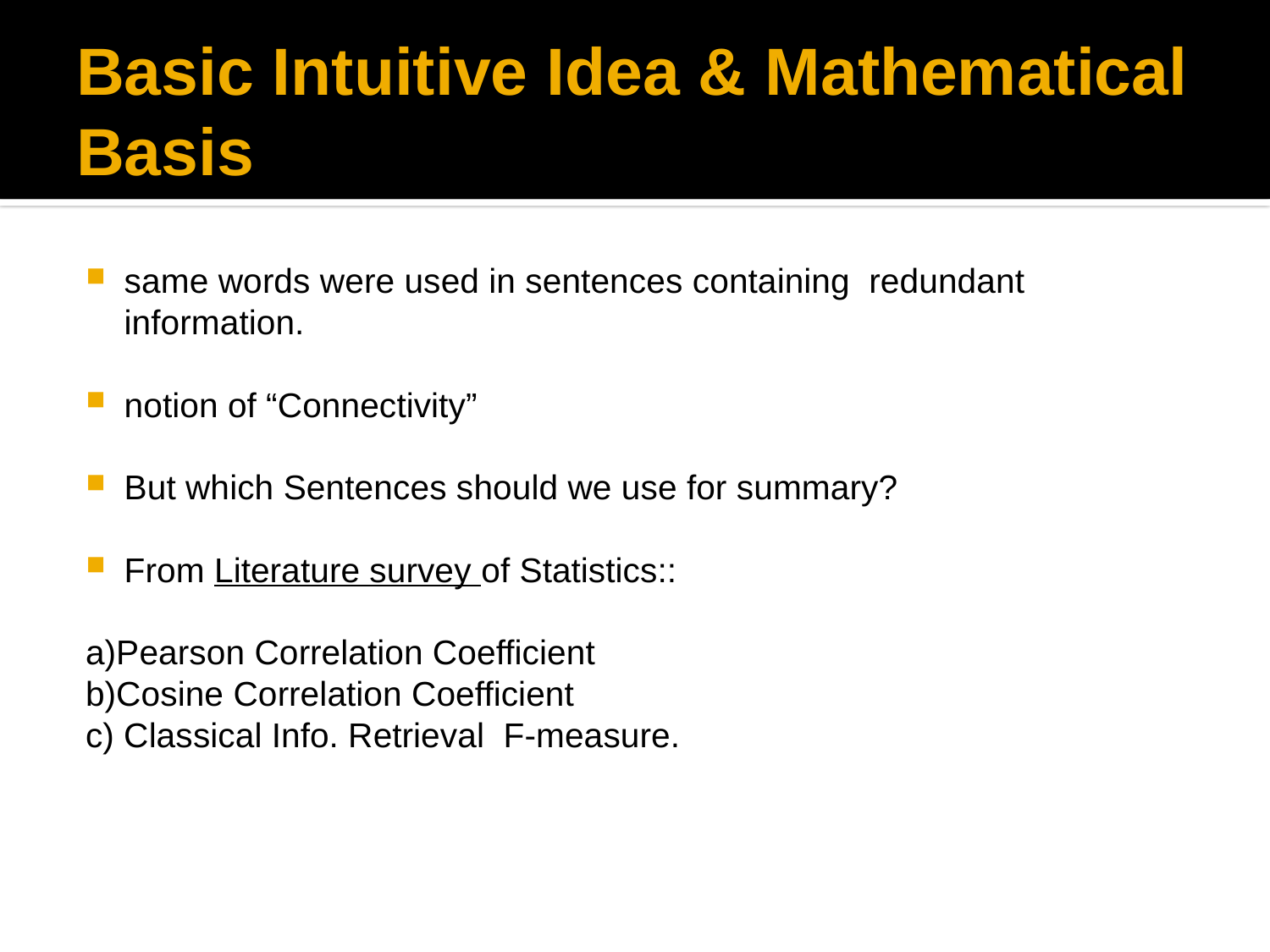

# Basic Intuitive Idea & Mathematical Basis
same words were used in sentences containing  redundant information.

notion of “Connectivity”

But which Sentences should we use for summary?

From Literature survey of Statistics::

a)Pearson Correlation Coefficient
b)Cosine Correlation Coefficient
c) Classical Info. Retrieval  F-measure.